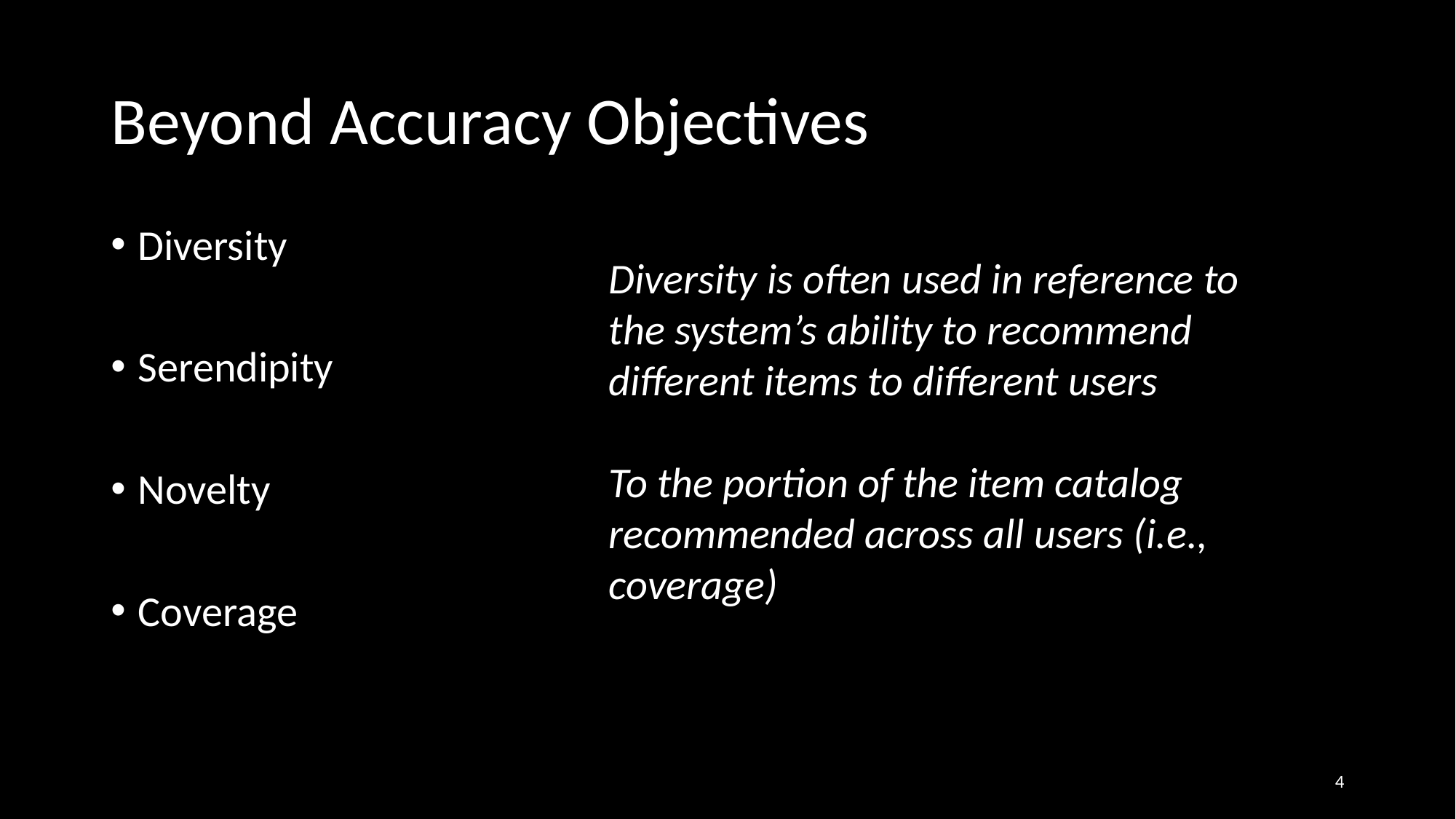

# Beyond Accuracy Objectives
Diversity

Serendipity

Novelty

Coverage
Diversity is often used in reference to the system’s ability to recommend different items to different users

To the portion of the item catalog recommended across all users (i.e., coverage)

4